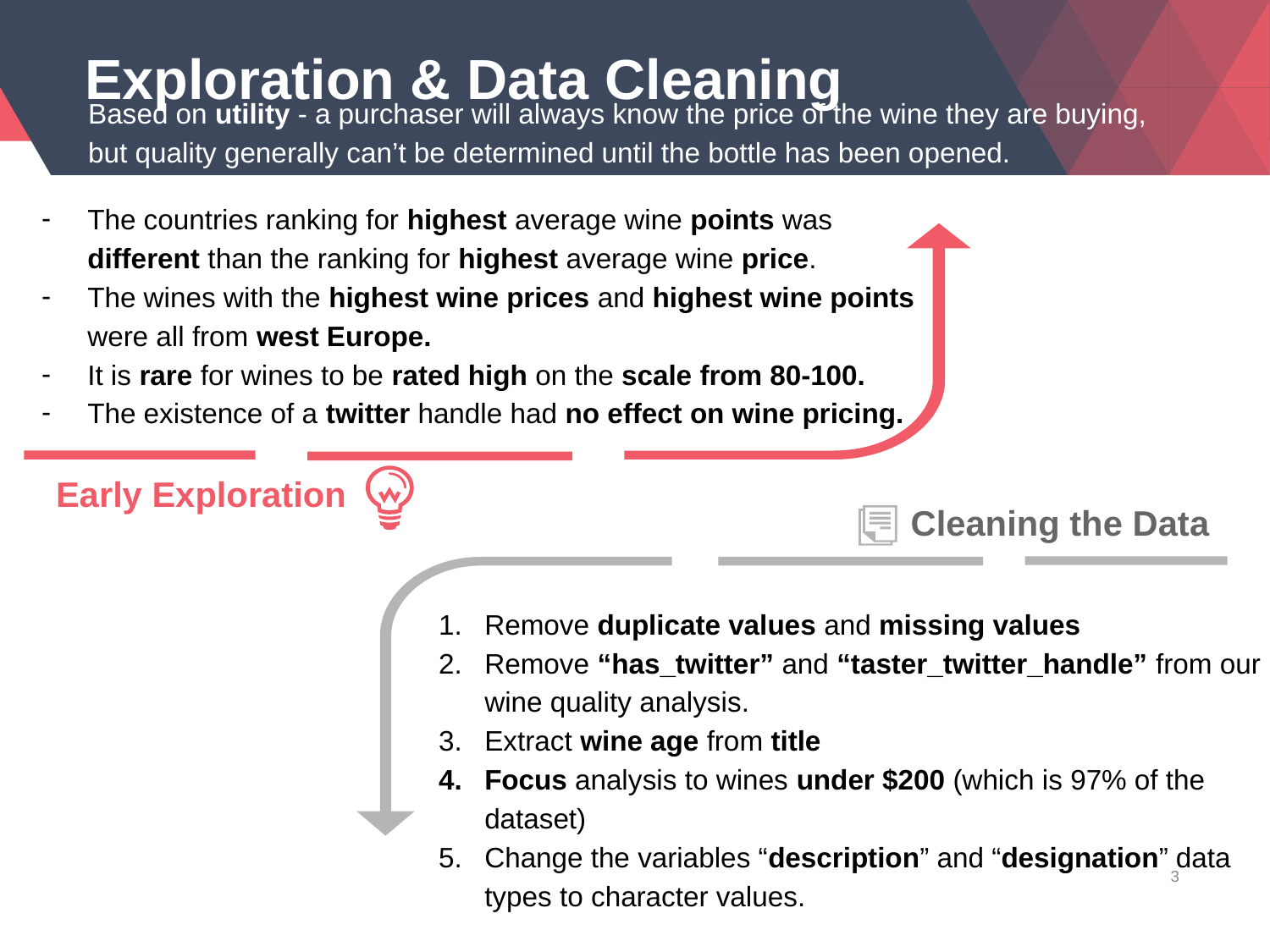

# Exploration & Data Cleaning
Based on utility - a purchaser will always know the price of the wine they are buying, but quality generally can’t be determined until the bottle has been opened.
The countries ranking for highest average wine points was different than the ranking for highest average wine price.
The wines with the highest wine prices and highest wine points were all from west Europe.
It is rare for wines to be rated high on the scale from 80-100.
The existence of a twitter handle had no effect on wine pricing.

Early Exploration
Cleaning the Data

Remove duplicate values and missing values
Remove “has_twitter” and “taster_twitter_handle” from our wine quality analysis.
Extract wine age from title
Focus analysis to wines under $200 (which is 97% of the dataset)
Change the variables “description” and “designation” data types to character values.
3